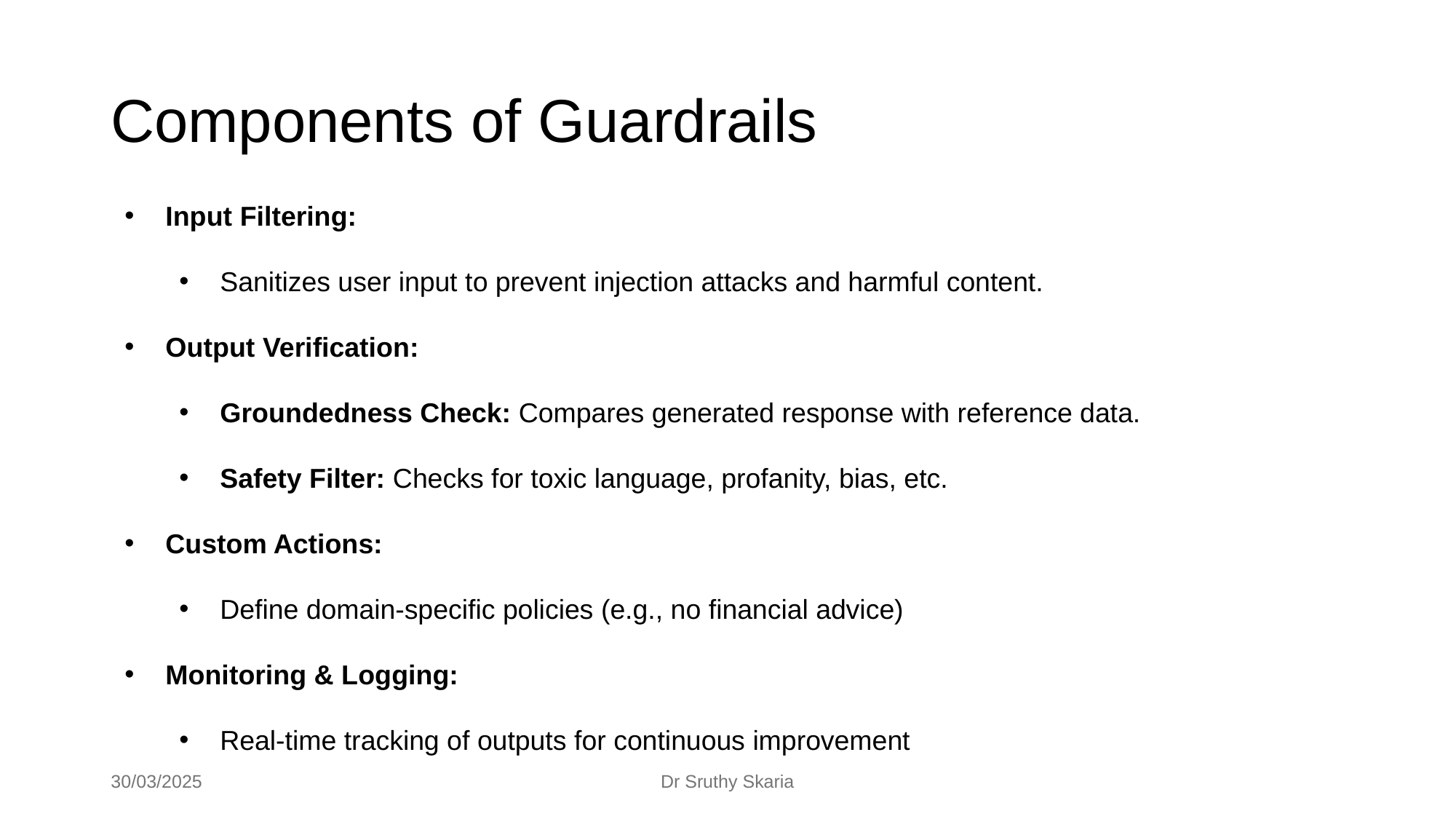

# Components of Guardrails
Input Filtering:
Sanitizes user input to prevent injection attacks and harmful content.
Output Verification:
Groundedness Check: Compares generated response with reference data.
Safety Filter: Checks for toxic language, profanity, bias, etc.
Custom Actions:
Define domain-specific policies (e.g., no financial advice)
Monitoring & Logging:
Real-time tracking of outputs for continuous improvement

30/03/2025
Dr Sruthy Skaria